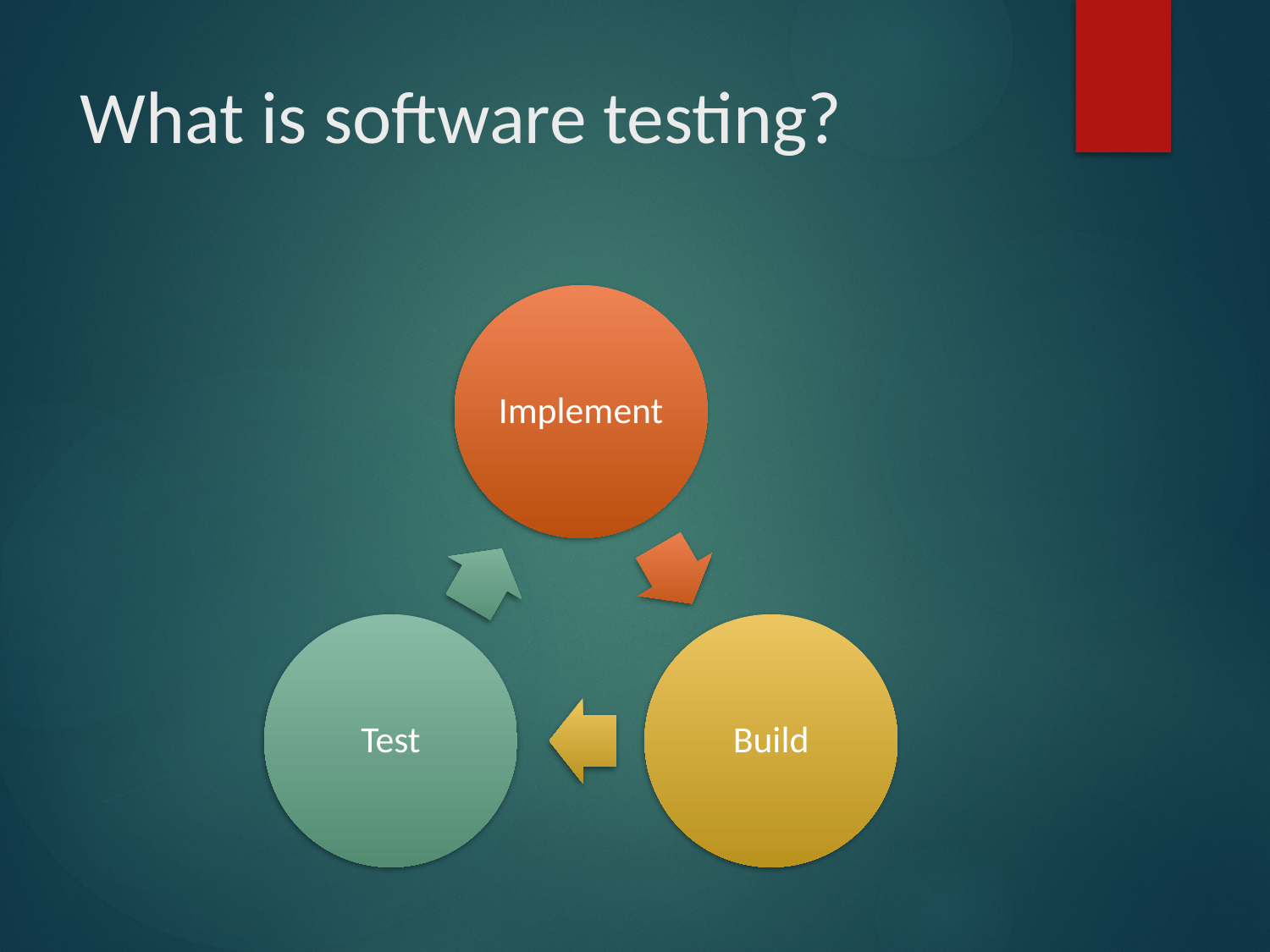

# What is software testing?
Implement

Build

Test